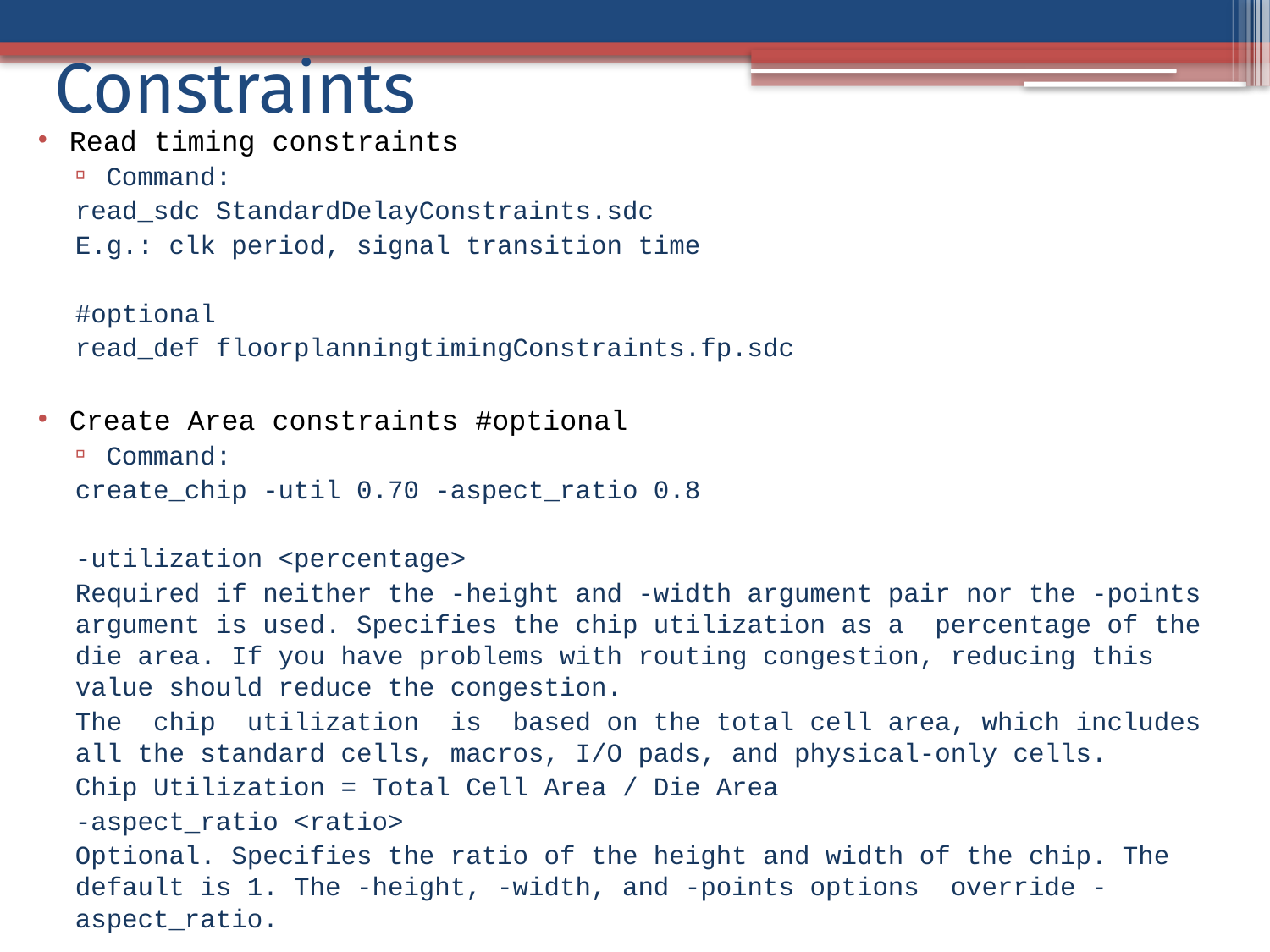

# Constraints
Read timing constraints
Command:
read_sdc StandardDelayConstraints.sdc
E.g.: clk period, signal transition time

#optional
read_def floorplanningtimingConstraints.fp.sdc

Create Area constraints #optional
Command:
create_chip -util 0.70 -aspect_ratio 0.8

-utilization <percentage>
Required if neither the -height and -width argument pair nor the -points argument is used. Specifies the chip utilization as a  percentage of the die area. If you have problems with routing congestion, reducing this value should reduce the congestion.
The  chip  utilization  is  based on the total cell area, which includes all the standard cells, macros, I/O pads, and physical-only cells.
Chip Utilization = Total Cell Area / Die Area
-aspect_ratio <ratio>
Optional. Specifies the ratio of the height and width of the chip. The default is 1. The -height, -width, and -points options  override -aspect_ratio.